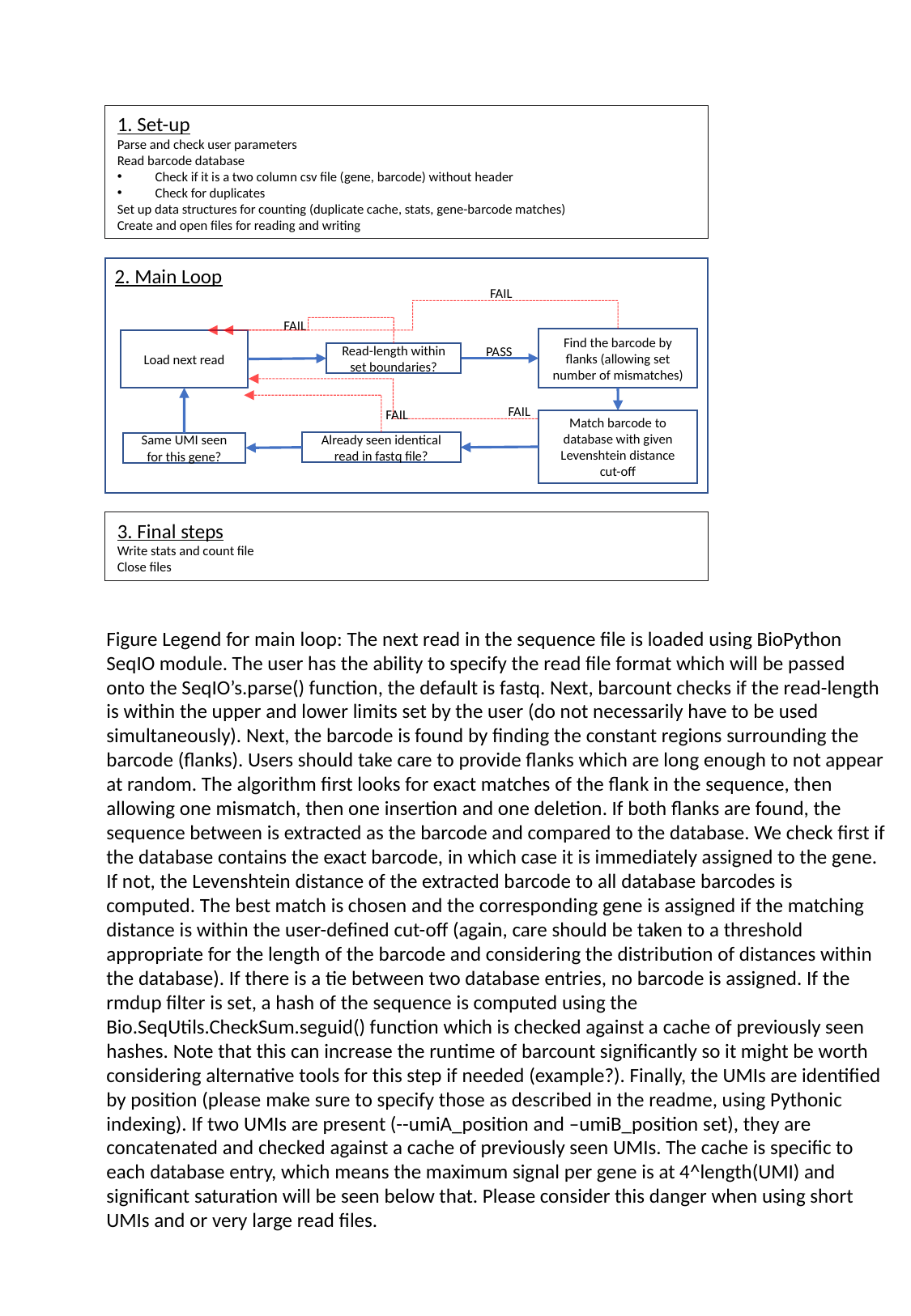

1. Set-up
Parse and check user parameters
Read barcode database
Check if it is a two column csv file (gene, barcode) without header
Check for duplicates
Set up data structures for counting (duplicate cache, stats, gene-barcode matches)
Create and open files for reading and writing
2. Main Loop

FAIL
FAIL
Find the barcode by flanks (allowing set number of mismatches)
Load next read
PASS
Read-length within set boundaries?
FAIL
FAIL
Match barcode to database with given Levenshtein distance cut-off
Already seen identical read in fastq file?
Same UMI seen for this gene?
3. Final steps
Write stats and count file
Close files
Figure Legend for main loop: The next read in the sequence file is loaded using BioPython SeqIO module. The user has the ability to specify the read file format which will be passed onto the SeqIO’s.parse() function, the default is fastq. Next, barcount checks if the read-length is within the upper and lower limits set by the user (do not necessarily have to be used simultaneously). Next, the barcode is found by finding the constant regions surrounding the barcode (flanks). Users should take care to provide flanks which are long enough to not appear at random. The algorithm first looks for exact matches of the flank in the sequence, then allowing one mismatch, then one insertion and one deletion. If both flanks are found, the sequence between is extracted as the barcode and compared to the database. We check first if the database contains the exact barcode, in which case it is immediately assigned to the gene. If not, the Levenshtein distance of the extracted barcode to all database barcodes is computed. The best match is chosen and the corresponding gene is assigned if the matching distance is within the user-defined cut-off (again, care should be taken to a threshold appropriate for the length of the barcode and considering the distribution of distances within the database). If there is a tie between two database entries, no barcode is assigned. If the rmdup filter is set, a hash of the sequence is computed using the Bio.SeqUtils.CheckSum.seguid() function which is checked against a cache of previously seen hashes. Note that this can increase the runtime of barcount significantly so it might be worth considering alternative tools for this step if needed (example?). Finally, the UMIs are identified by position (please make sure to specify those as described in the readme, using Pythonic indexing). If two UMIs are present (--umiA_position and –umiB_position set), they are concatenated and checked against a cache of previously seen UMIs. The cache is specific to each database entry, which means the maximum signal per gene is at 4^length(UMI) and significant saturation will be seen below that. Please consider this danger when using short UMIs and or very large read files.